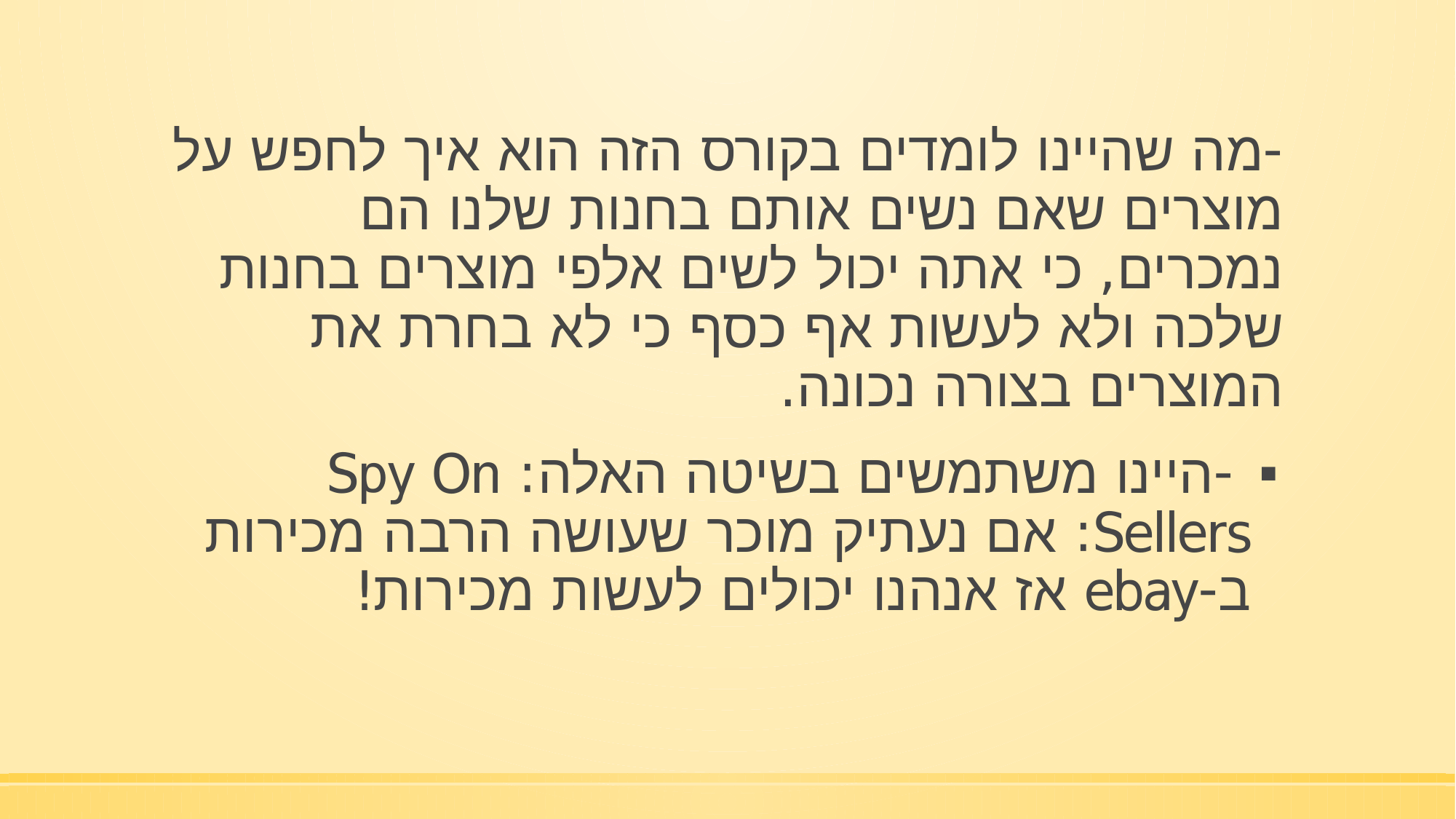

-מה שהיינו לומדים בקורס הזה הוא איך לחפש על מוצרים שאם נשים אותם בחנות שלנו הם נמכרים, כי אתה יכול לשים אלפי מוצרים בחנות שלכה ולא לעשות אף כסף כי לא בחרת את המוצרים בצורה נכונה.
 -היינו משתמשים בשיטה האלה: Spy On Sellers: אם נעתיק מוכר שעושה הרבה מכירות ב-ebay אז אנהנו יכולים לעשות מכירות!